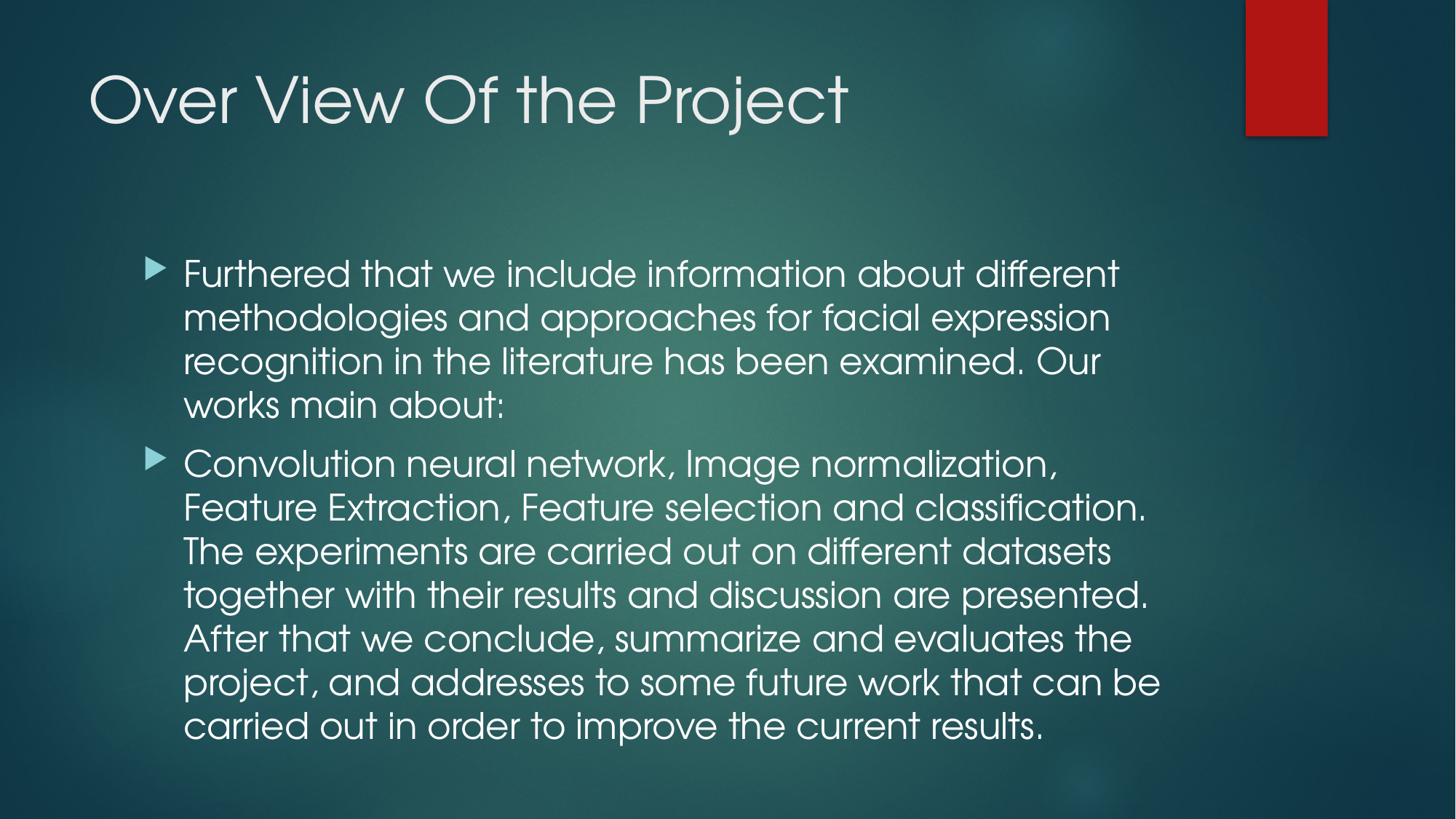

# Over View Of the Project
Furthered that we include information about different methodologies and approaches for facial expression recognition in the literature has been examined. Our  works main about:
Convolution neural network, Image normalization, Feature Extraction, Feature selection and classification. The experiments are carried out on different datasets together with their results and discussion are presented. After that we conclude, summarize and evaluates the project, and addresses to some future work that can be carried out in order to improve the current results.